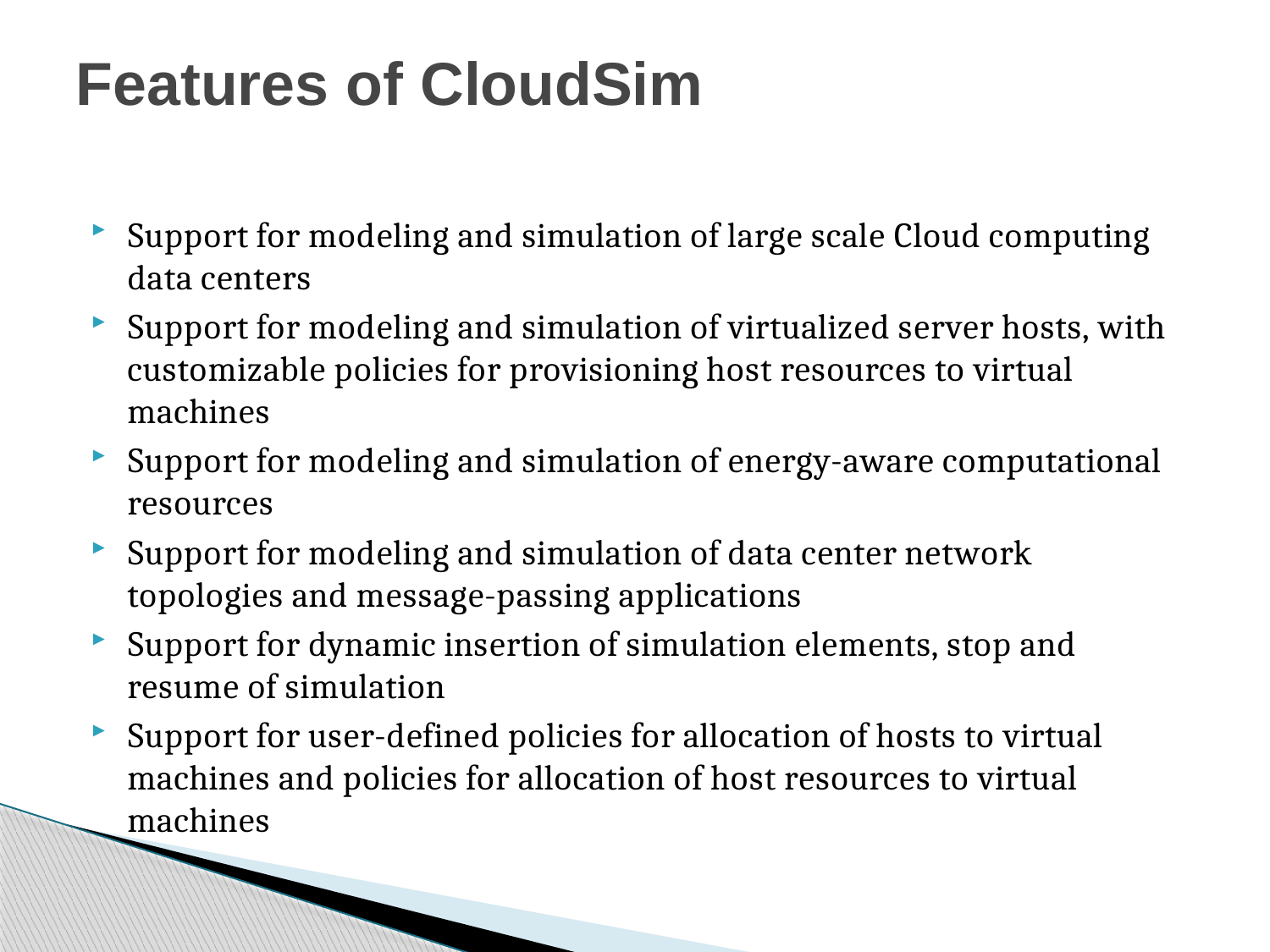

# Features of CloudSim
Support for modeling and simulation of large scale Cloud computing data centers
Support for modeling and simulation of virtualized server hosts, with customizable policies for provisioning host resources to virtual machines
Support for modeling and simulation of energy-aware computational resources
Support for modeling and simulation of data center network topologies and message-passing applications
Support for dynamic insertion of simulation elements, stop and resume of simulation
Support for user-defined policies for allocation of hosts to virtual machines and policies for allocation of host resources to virtual machines